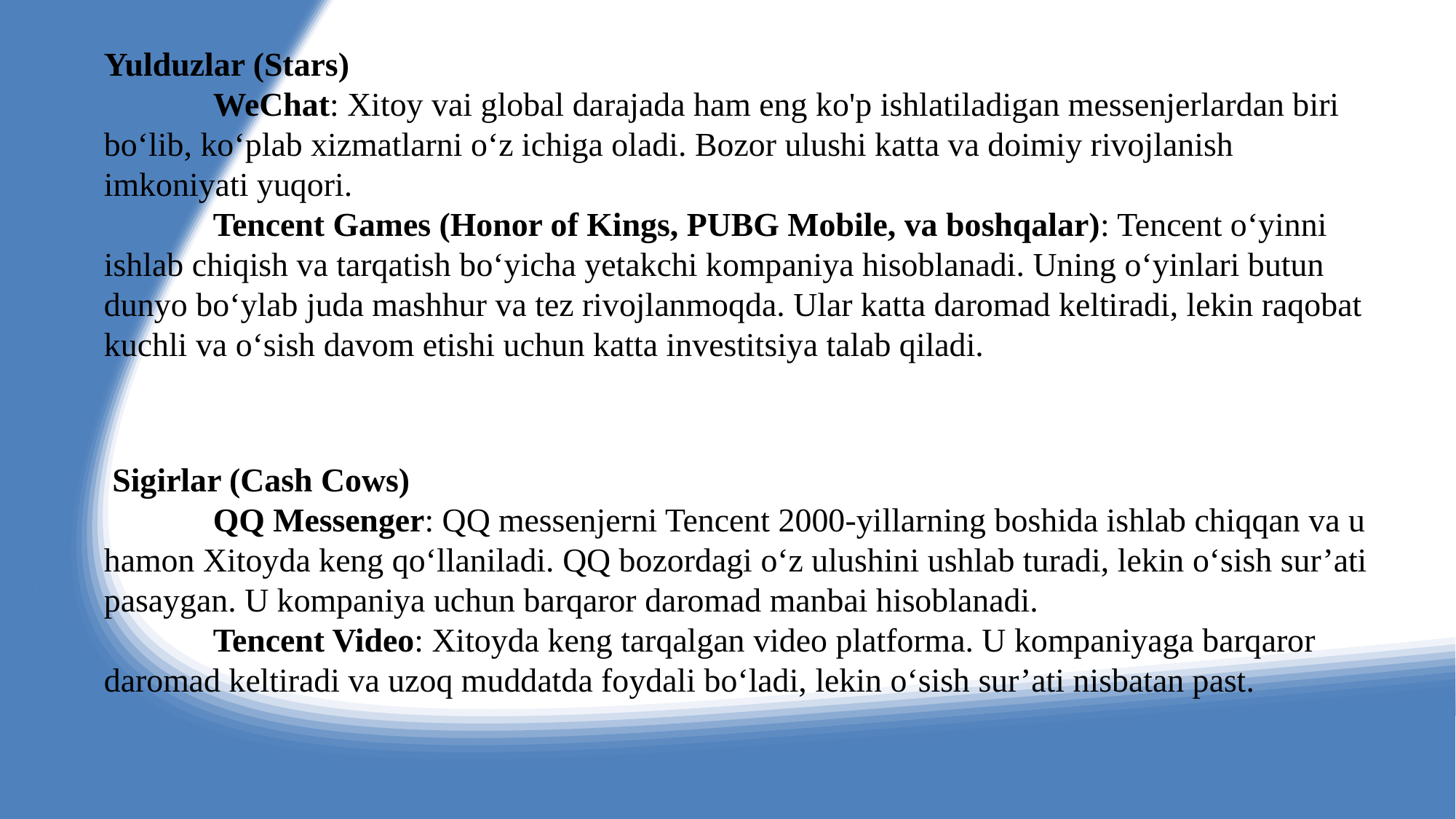

Yulduzlar (Stars)
	WeChat: Xitoy vai global darajada ham eng ko'p ishlatiladigan messenjerlardan biri bo‘lib, ko‘plab xizmatlarni o‘z ichiga oladi. Bozor ulushi katta va doimiy rivojlanish imkoniyati yuqori.
	Tencent Games (Honor of Kings, PUBG Mobile, va boshqalar): Tencent o‘yinni ishlab chiqish va tarqatish bo‘yicha yetakchi kompaniya hisoblanadi. Uning o‘yinlari butun dunyo bo‘ylab juda mashhur va tez rivojlanmoqda. Ular katta daromad keltiradi, lekin raqobat kuchli va o‘sish davom etishi uchun katta investitsiya talab qiladi.
 Sigirlar (Cash Cows)
	QQ Messenger: QQ messenjerni Tencent 2000-yillarning boshida ishlab chiqqan va u hamon Xitoyda keng qo‘llaniladi. QQ bozordagi o‘z ulushini ushlab turadi, lekin o‘sish sur’ati pasaygan. U kompaniya uchun barqaror daromad manbai hisoblanadi.
	Tencent Video: Xitoyda keng tarqalgan video platforma. U kompaniyaga barqaror daromad keltiradi va uzoq muddatda foydali bo‘ladi, lekin o‘sish sur’ati nisbatan past.